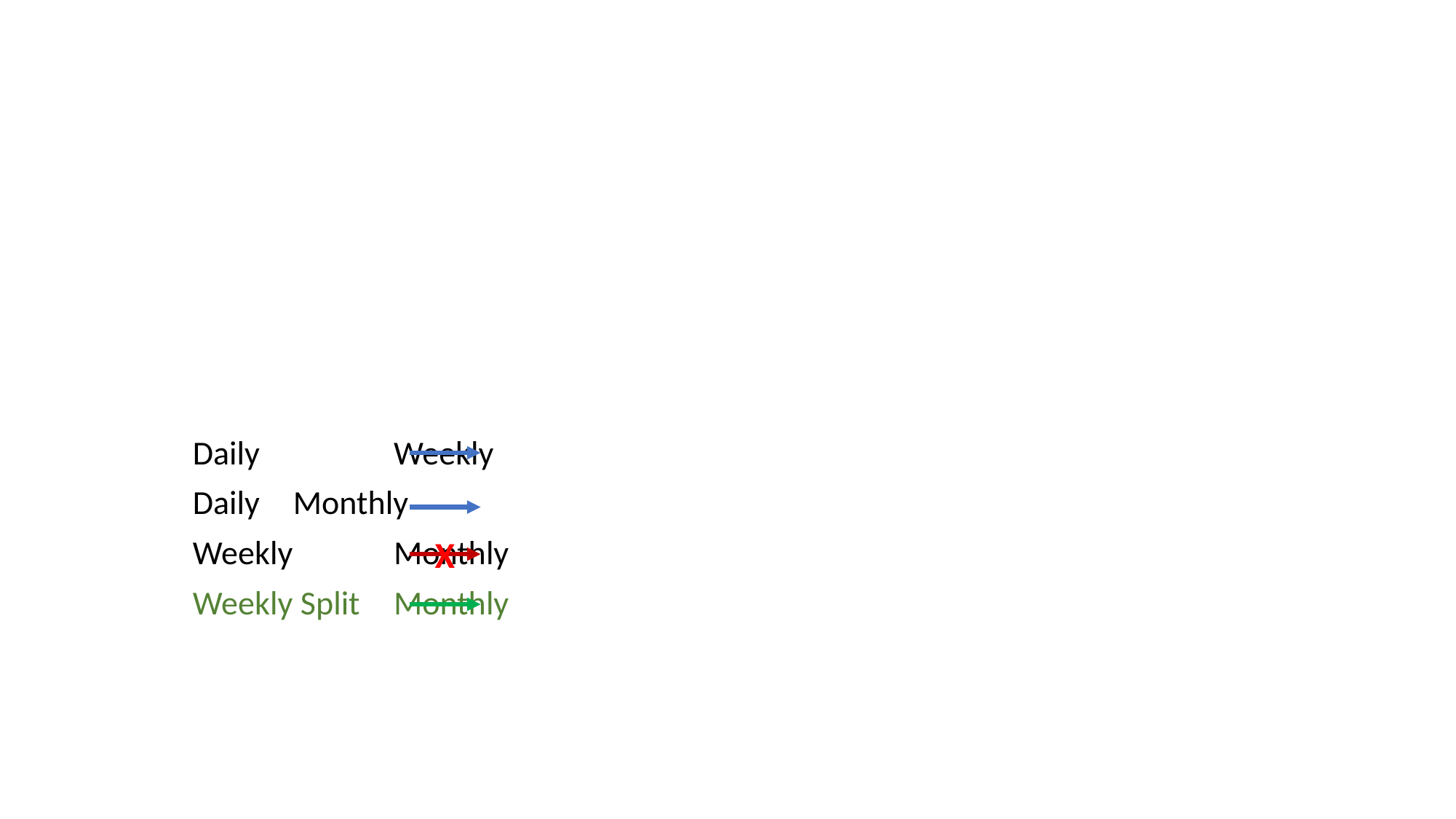

#
Daily      		Weekly
Daily 			Monthly
Weekly  		Monthly
Weekly Split		Monthly
X